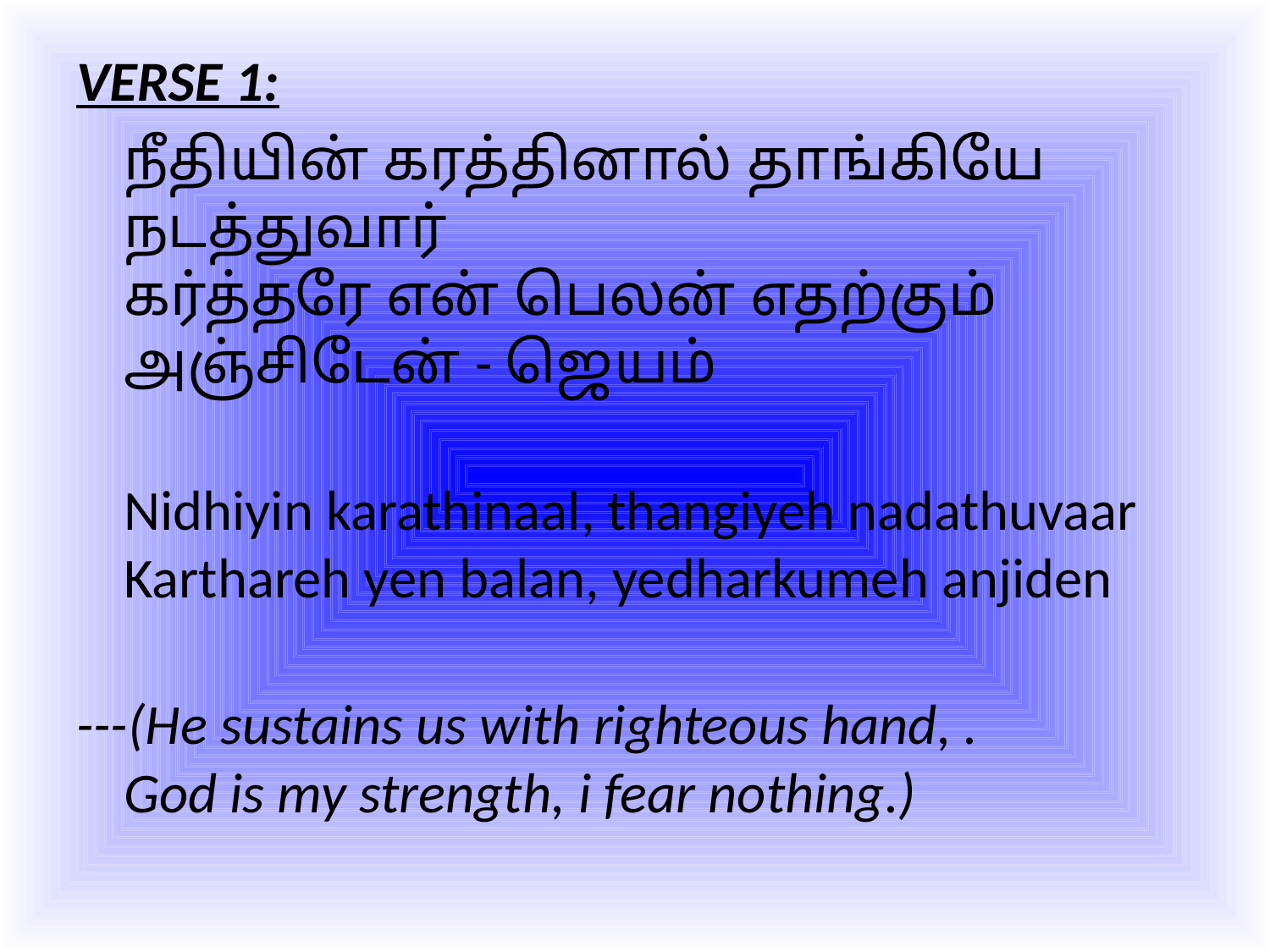

#
VERSE 1:
	நீதியின் கரத்தினால் தாங்கியே நடத்துவார்
கர்த்தரே என் பெலன் எதற்கும் அஞ்சிடேன் - ஜெயம்
	Nidhiyin karathinaal, thangiyeh nadathuvaar
Karthareh yen balan, yedharkumeh anjiden
---(He sustains us with righteous hand, .
God is my strength, i fear nothing.)